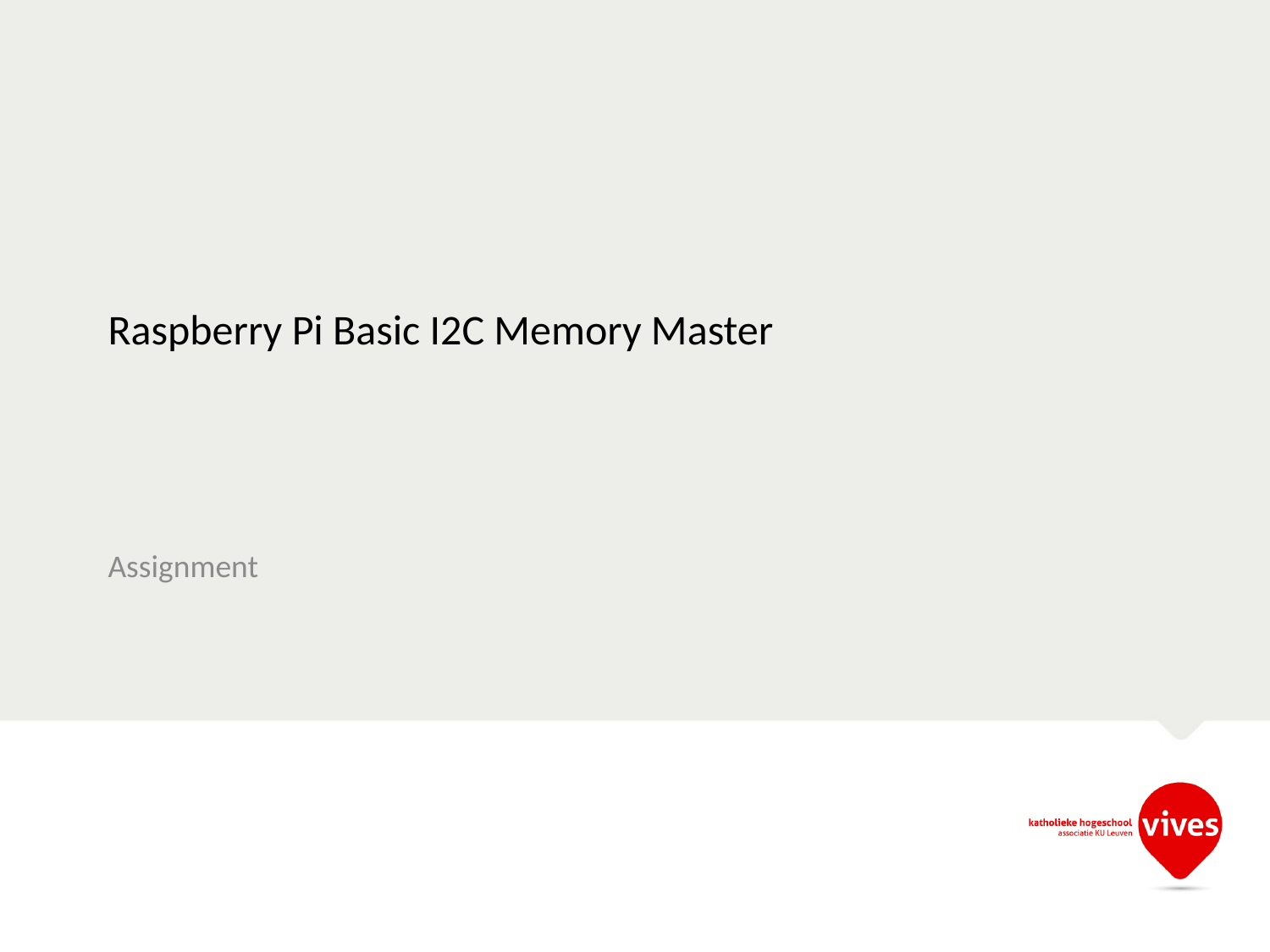

# Raspberry Pi Basic I2C Memory Master
Assignment